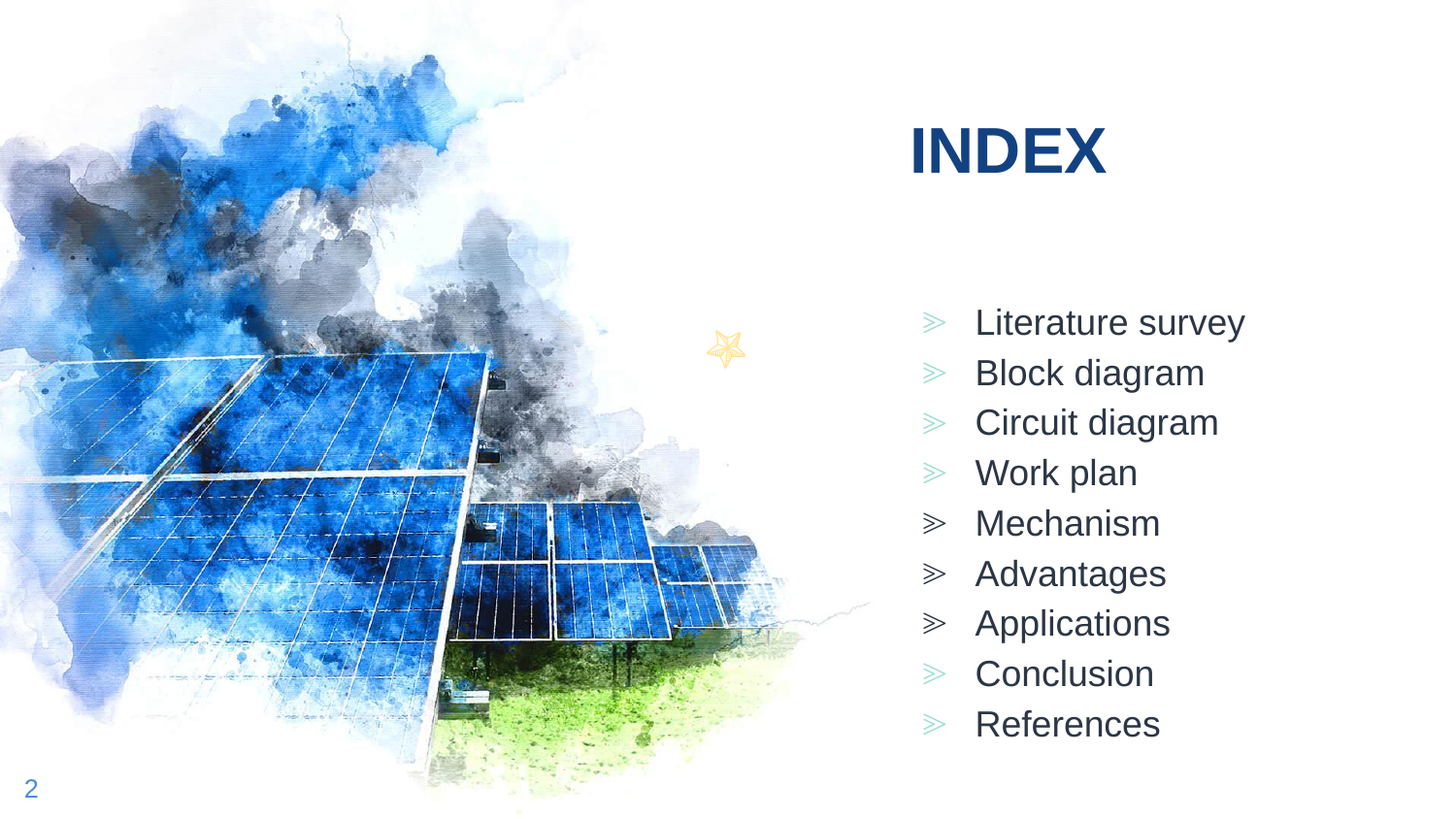

INDEX
Literature survey
Block diagram
Circuit diagram
Work plan
Mechanism
Advantages
Applications
Conclusion
References

2